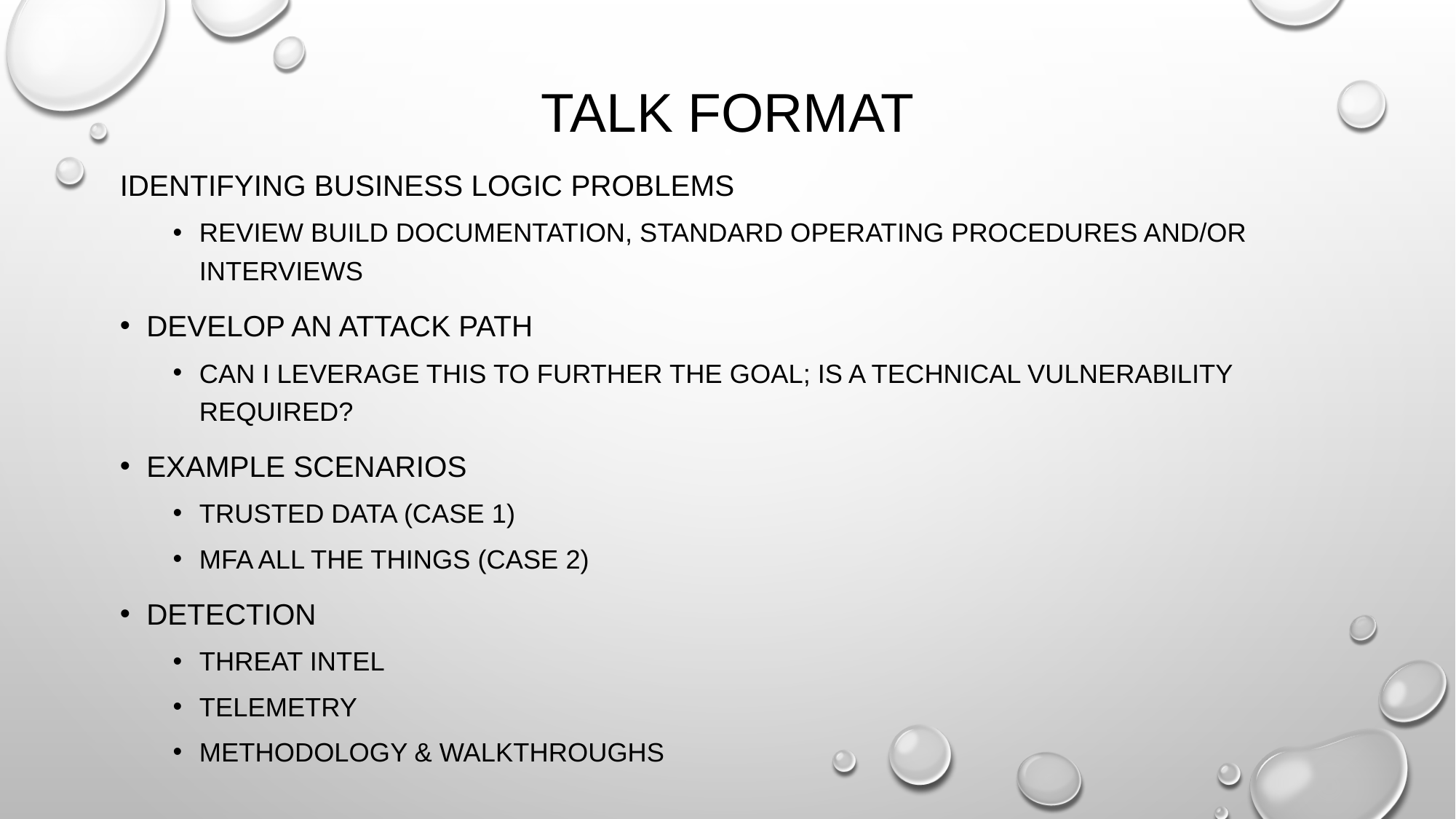

# Talk format
identifying business logic problems
Review Build Documentation, standard operating procedures and/or interviews
Develop an attack path
can I leverage this to further the goal; is a technical vulnerability required?
Example Scenarios
Trusted Data (case 1)
MFA ALL THE THINGS (Case 2)
Detection
Threat Intel
Telemetry
Methodology & Walkthroughs